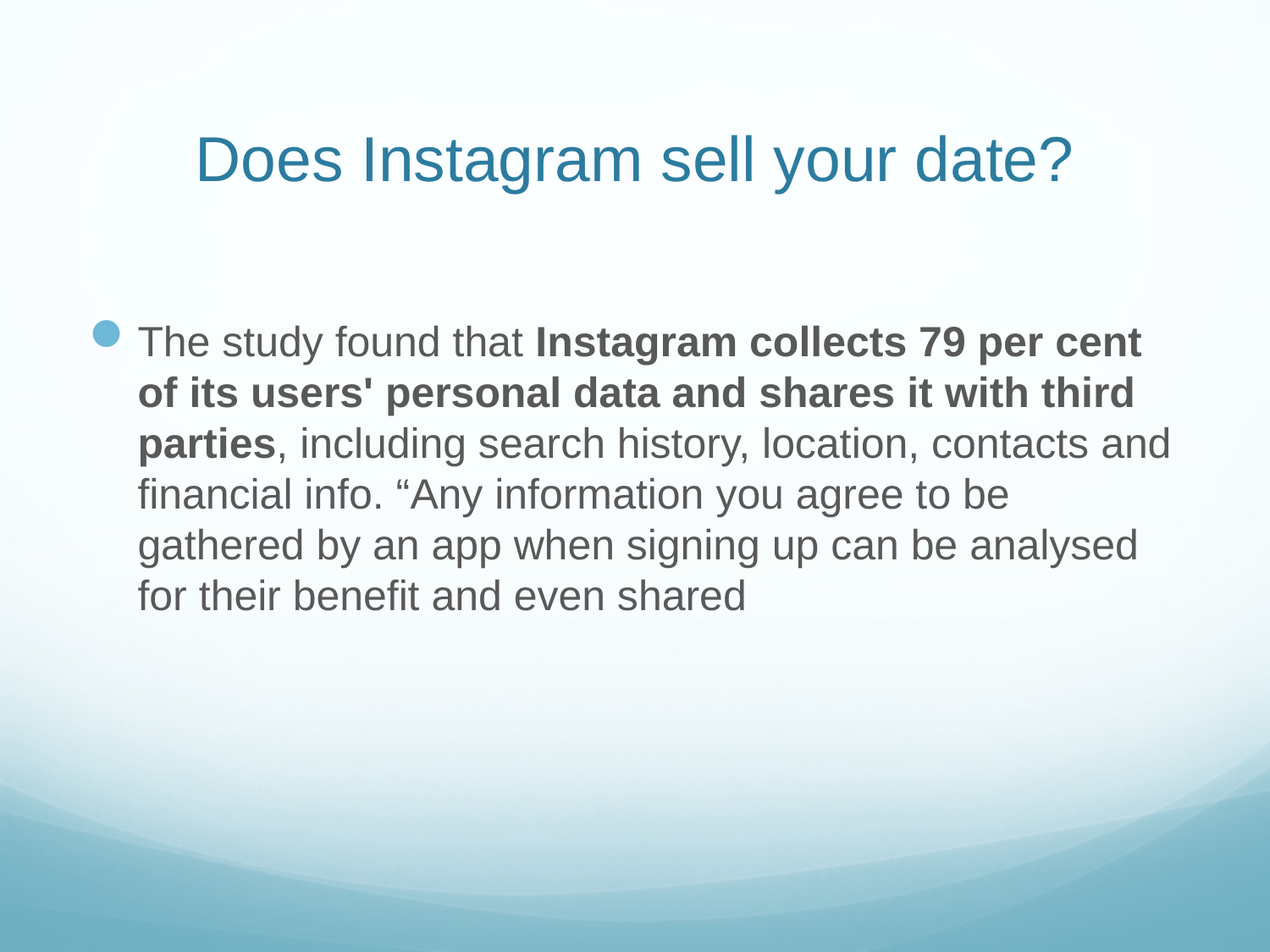

# Does Instagram sell your date?

The study found that Instagram collects 79 per cent of its users' personal data and shares it with third parties, including search history, location, contacts and financial info. “Any information you agree to be gathered by an app when signing up can be analysed for their benefit and even shared